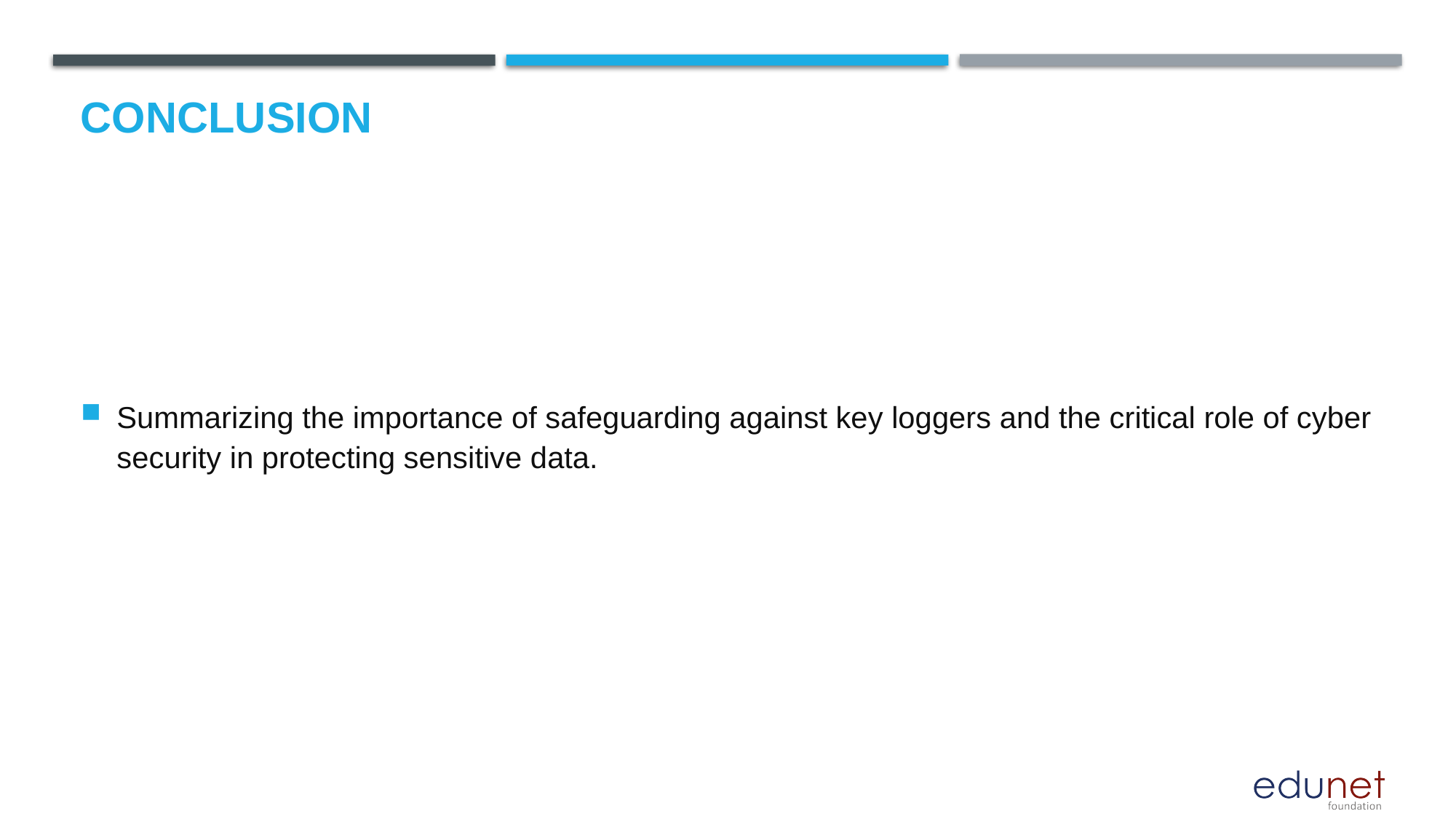

# Conclusion
Summarizing the importance of safeguarding against key loggers and the critical role of cyber security in protecting sensitive data.